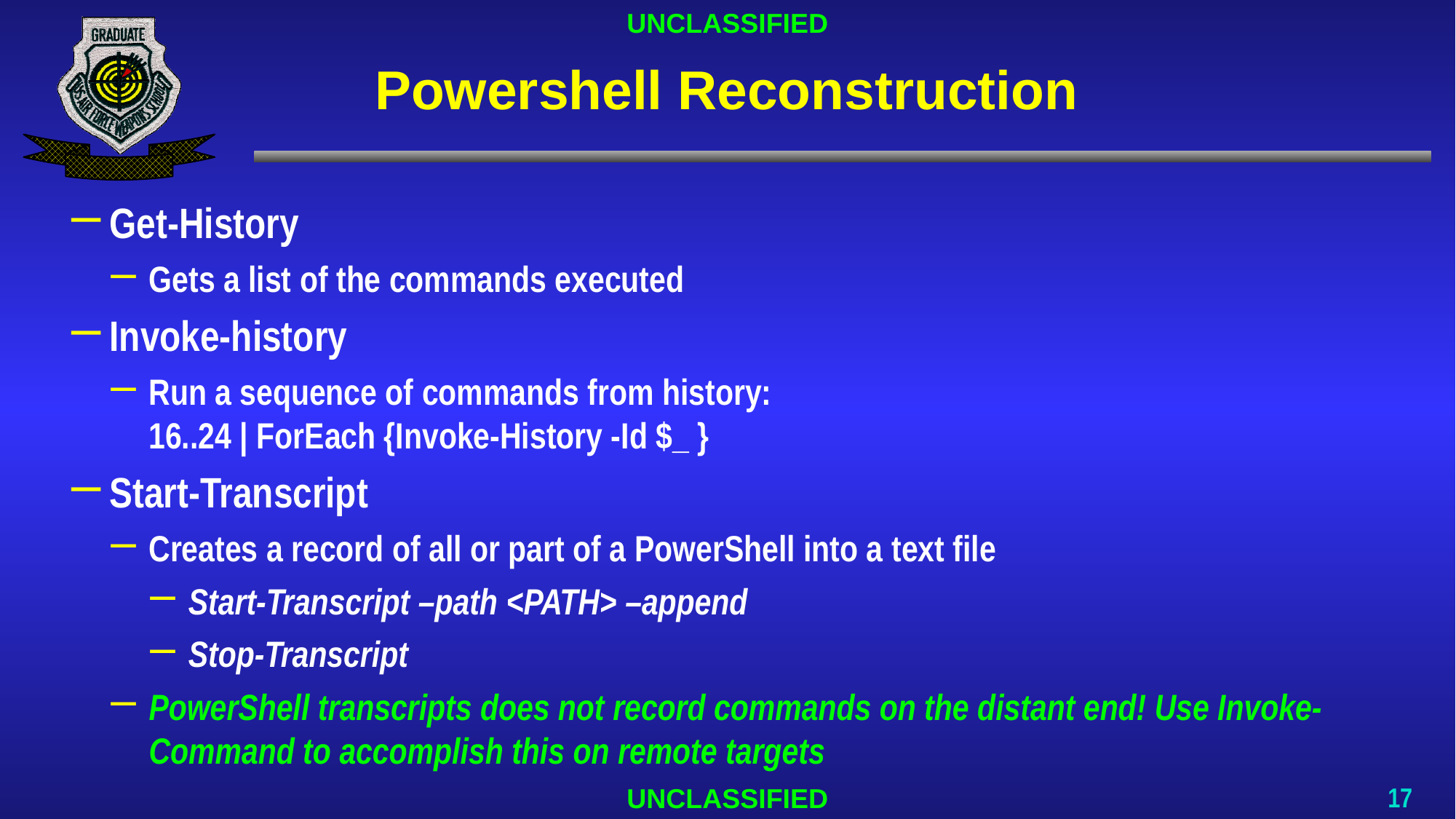

# Powershell Reconstruction
Get-History
Gets a list of the commands executed
Invoke-history
Run a sequence of commands from history:
16..24 | ForEach {Invoke-History -Id $_ }
Start-Transcript
Creates a record of all or part of a PowerShell into a text file
Start-Transcript –path <PATH> –append
Stop-Transcript
PowerShell transcripts does not record commands on the distant end! Use Invoke-Command to accomplish this on remote targets